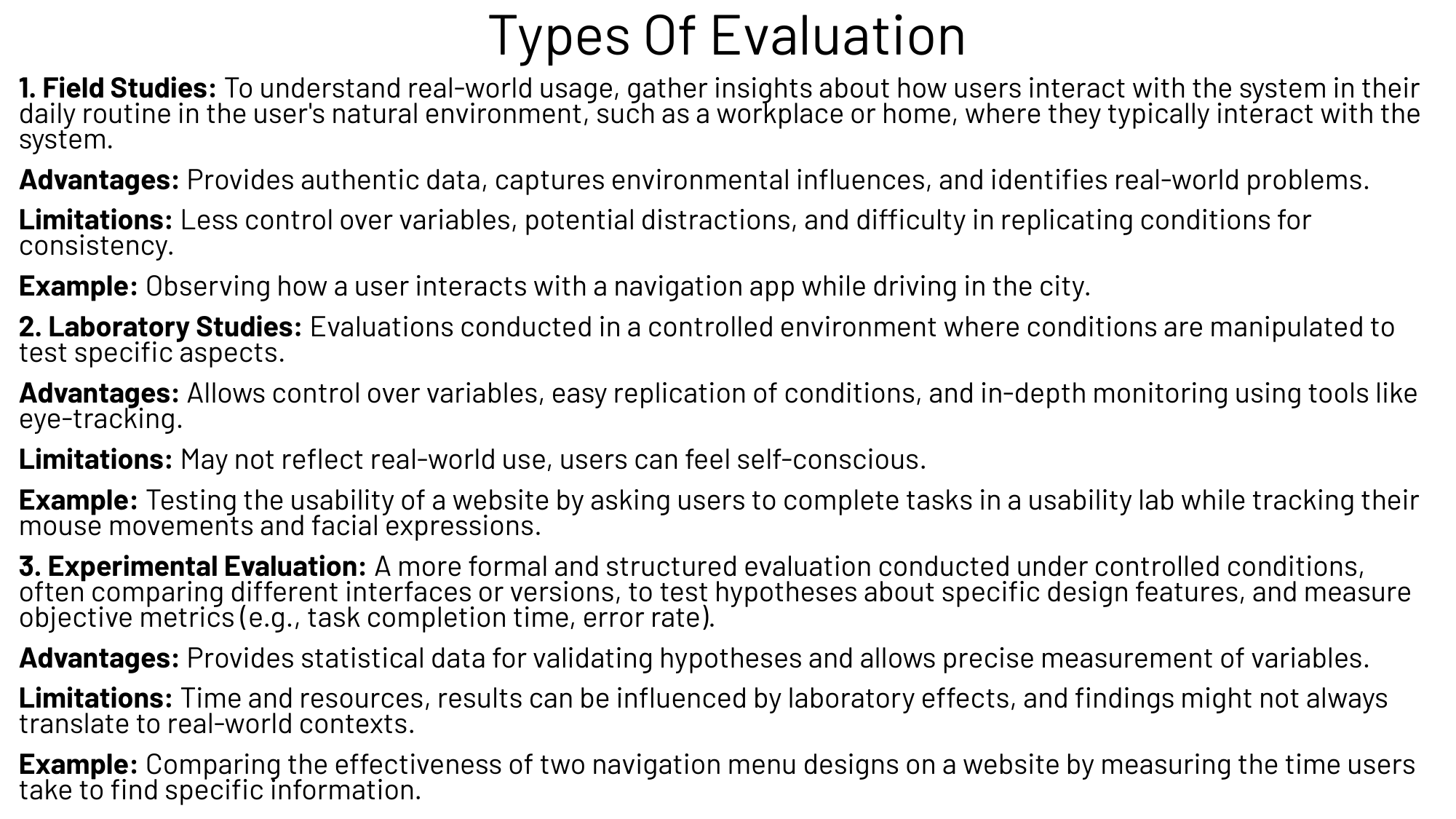

# Types Of Evaluation
1. Field Studies: To understand real-world usage, gather insights about how users interact with the system in their daily routine in the user's natural environment, such as a workplace or home, where they typically interact with the system.
Advantages: Provides authentic data, captures environmental influences, and identifies real-world problems.
Limitations: Less control over variables, potential distractions, and difficulty in replicating conditions for consistency.
Example: Observing how a user interacts with a navigation app while driving in the city.
2. Laboratory Studies: Evaluations conducted in a controlled environment where conditions are manipulated to test specific aspects.
Advantages: Allows control over variables, easy replication of conditions, and in-depth monitoring using tools like eye-tracking.
Limitations: May not reflect real-world use, users can feel self-conscious.
Example: Testing the usability of a website by asking users to complete tasks in a usability lab while tracking their mouse movements and facial expressions.
3. Experimental Evaluation: A more formal and structured evaluation conducted under controlled conditions, often comparing different interfaces or versions, to test hypotheses about specific design features, and measure objective metrics (e.g., task completion time, error rate).
Advantages: Provides statistical data for validating hypotheses and allows precise measurement of variables.
Limitations: Time and resources, results can be influenced by laboratory effects, and findings might not always translate to real-world contexts.
Example: Comparing the effectiveness of two navigation menu designs on a website by measuring the time users take to find specific information.